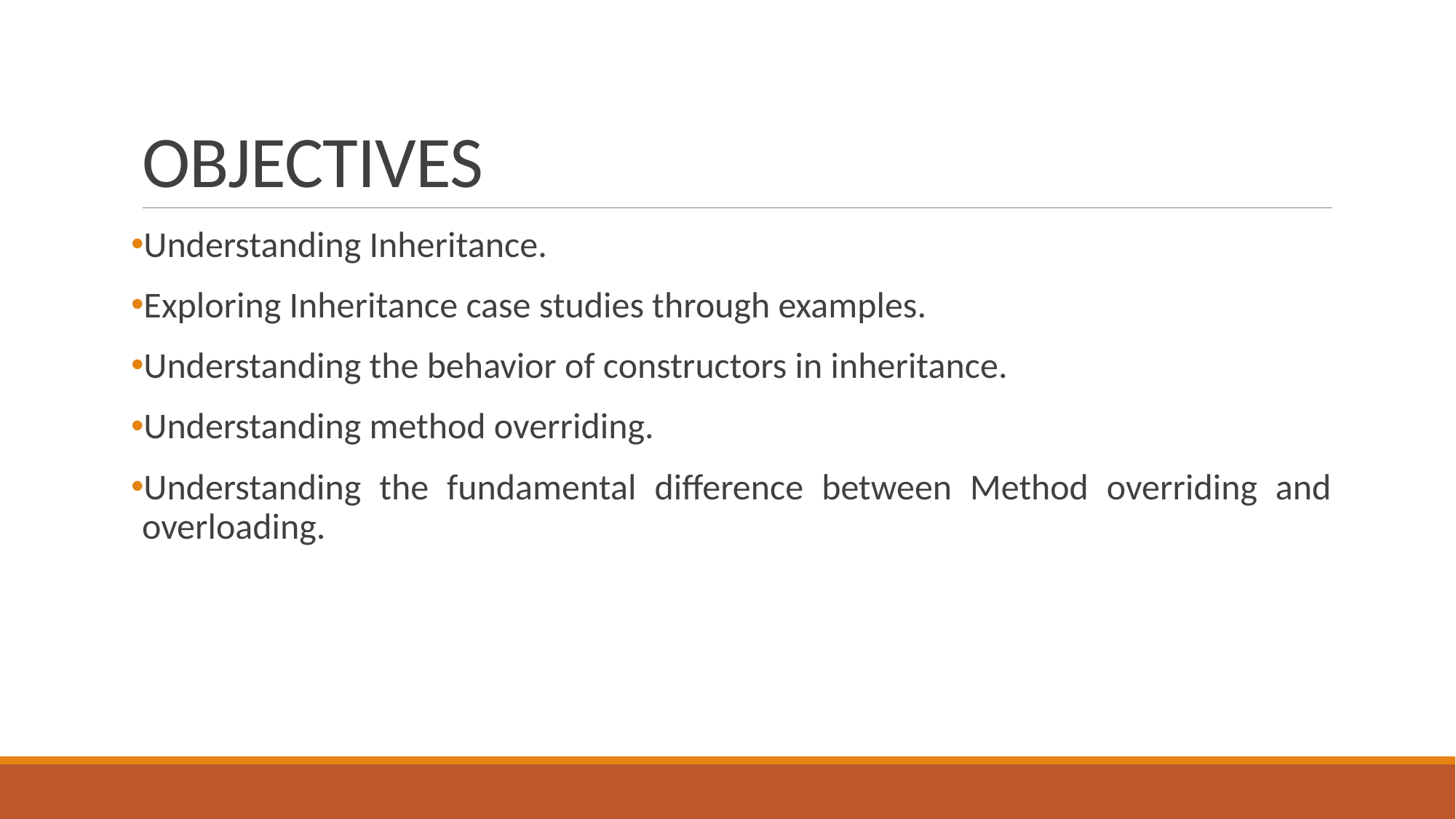

# OBJECTIVES
Understanding Inheritance.
Exploring Inheritance case studies through examples.
Understanding the behavior of constructors in inheritance.
Understanding method overriding.
Understanding the fundamental difference between Method overriding and overloading.